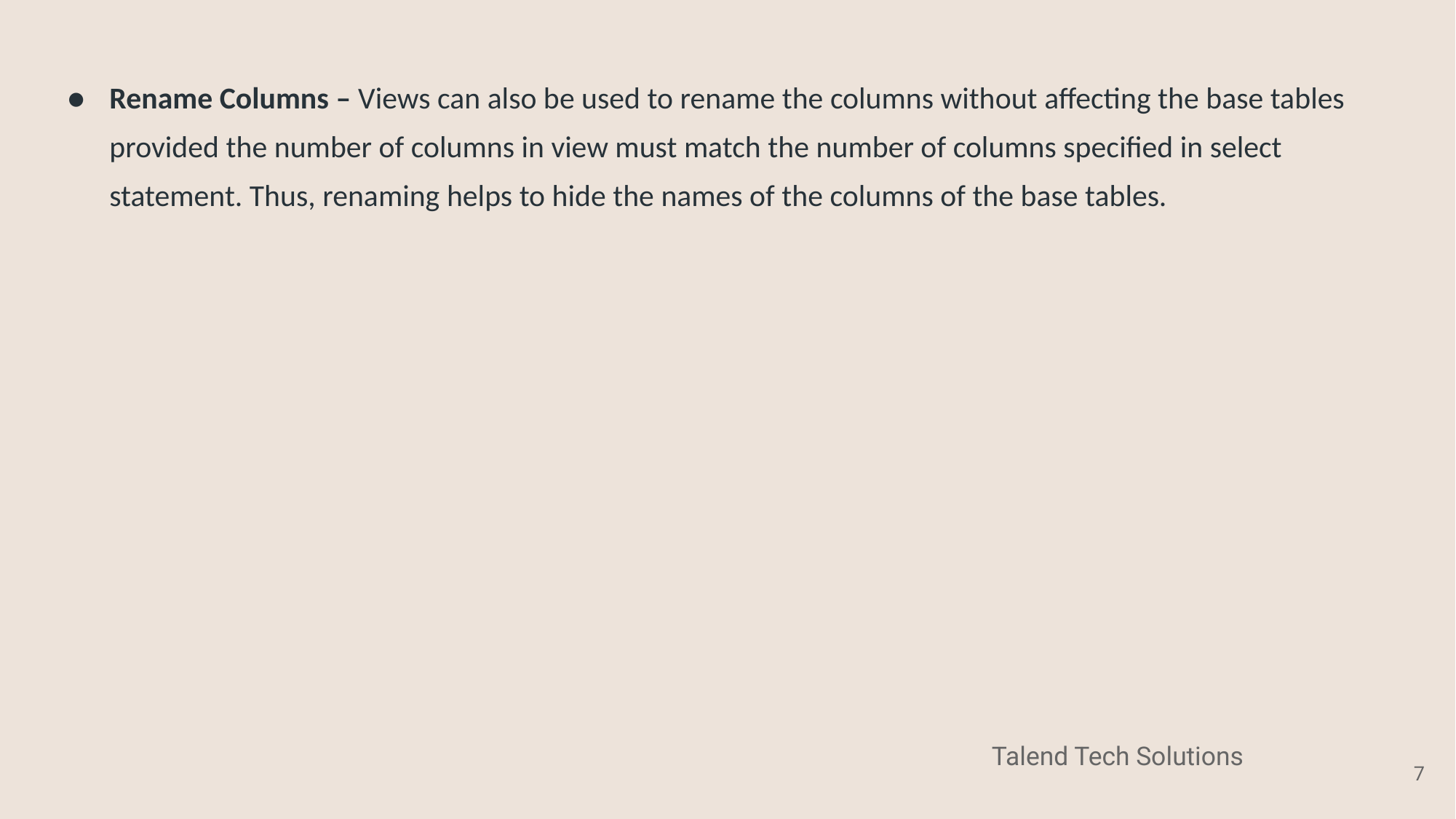

Rename Columns – Views can also be used to rename the columns without affecting the base tables provided the number of columns in view must match the number of columns specified in select statement. Thus, renaming helps to hide the names of the columns of the base tables.

Talend Tech Solutions
7